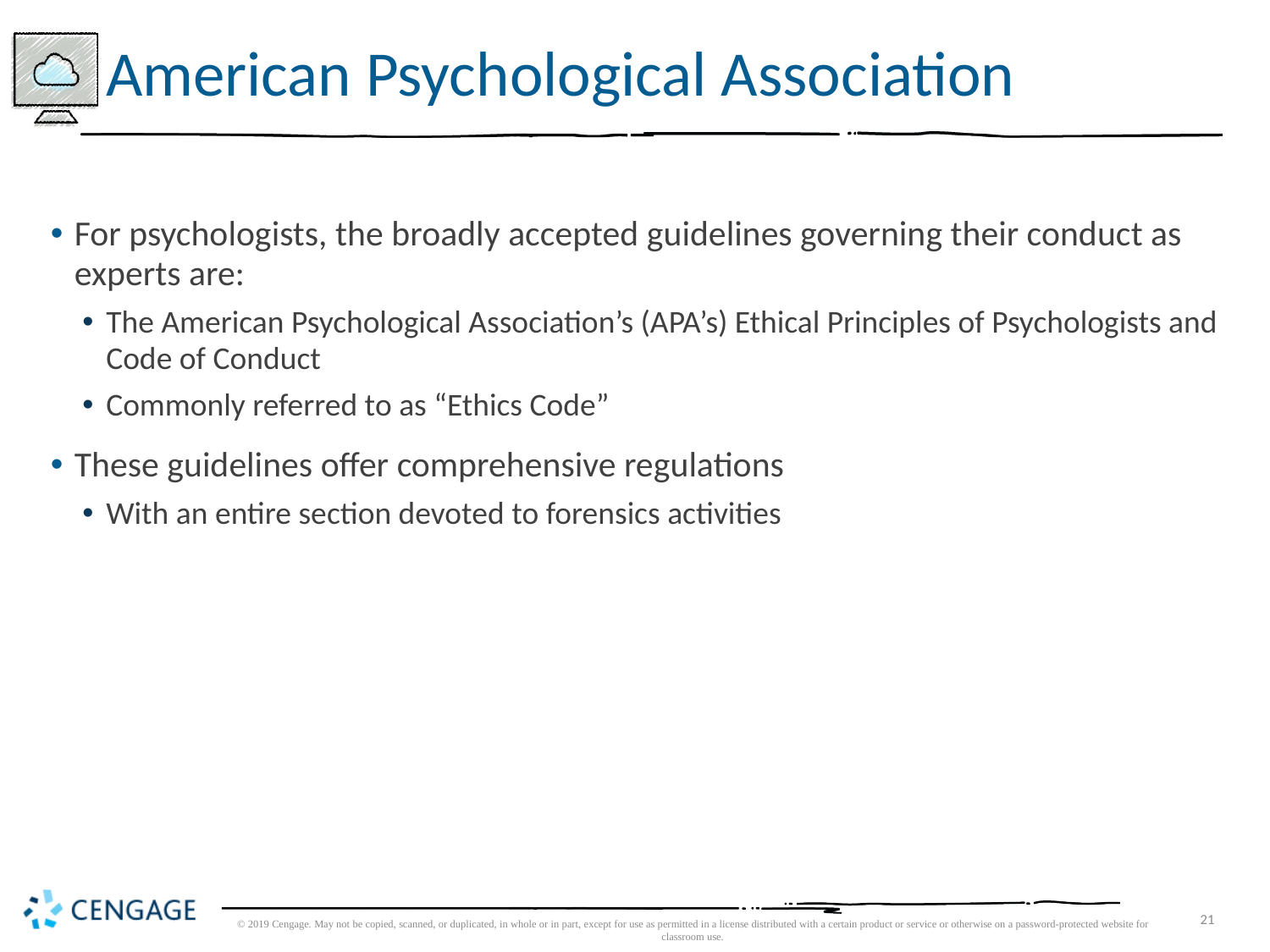

# American Psychological Association
For psychologists, the broadly accepted guidelines governing their conduct as experts are:
The American Psychological Association’s (APA’s) Ethical Principles of Psychologists and Code of Conduct
Commonly referred to as “Ethics Code”
These guidelines offer comprehensive regulations
With an entire section devoted to forensics activities

© 2019 Cengage. May not be copied, scanned, or duplicated, in whole or in part, except for use as permitted in a license distributed with a certain product or service or otherwise on a password-protected website for classroom use.